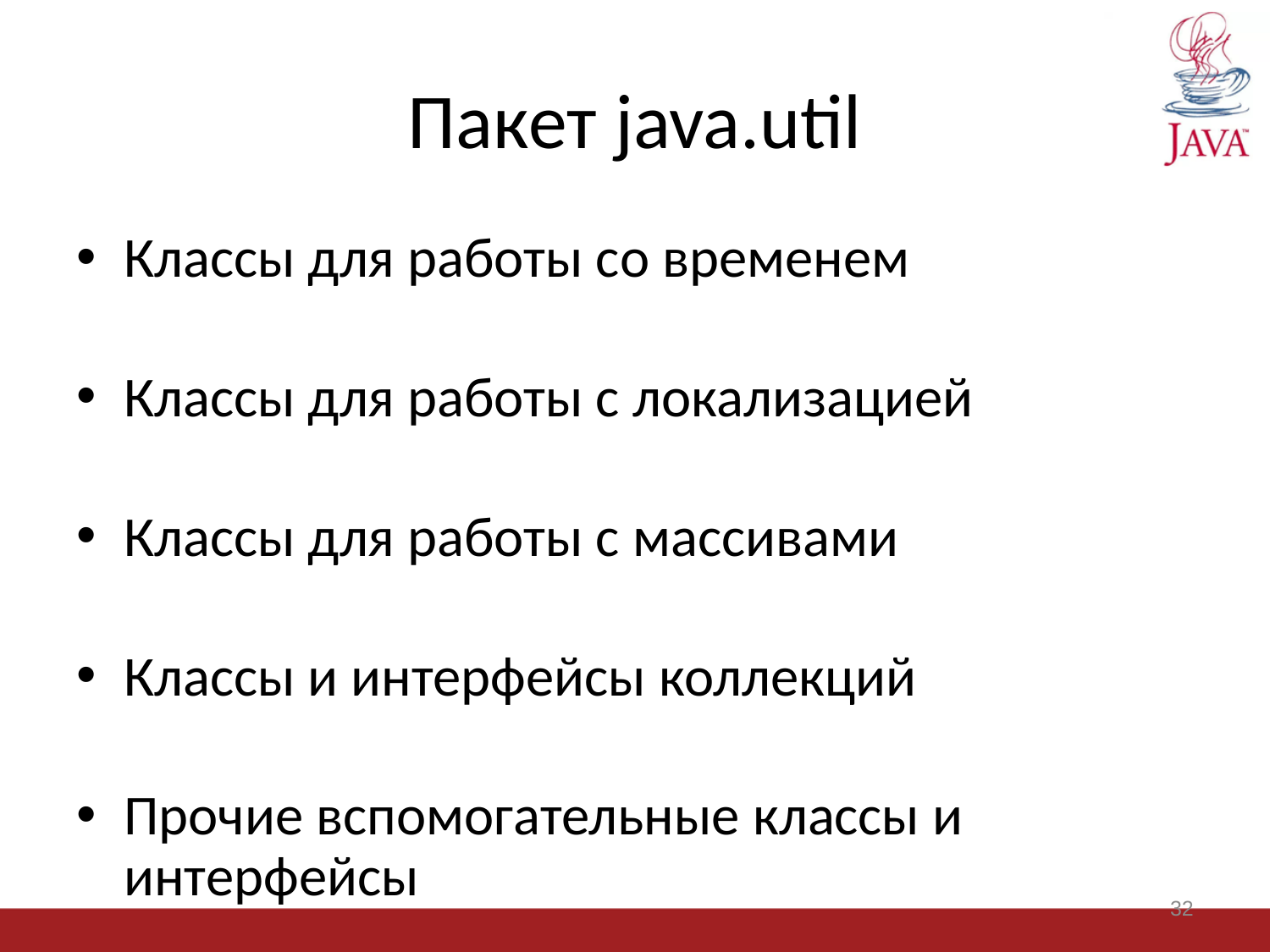

# Пакет java.util
Классы для работы со временем

Классы для работы с локализацией

Классы для работы с массивами

Классы и интерфейсы коллекций

Прочие вспомогательные классы и интерфейсы
32